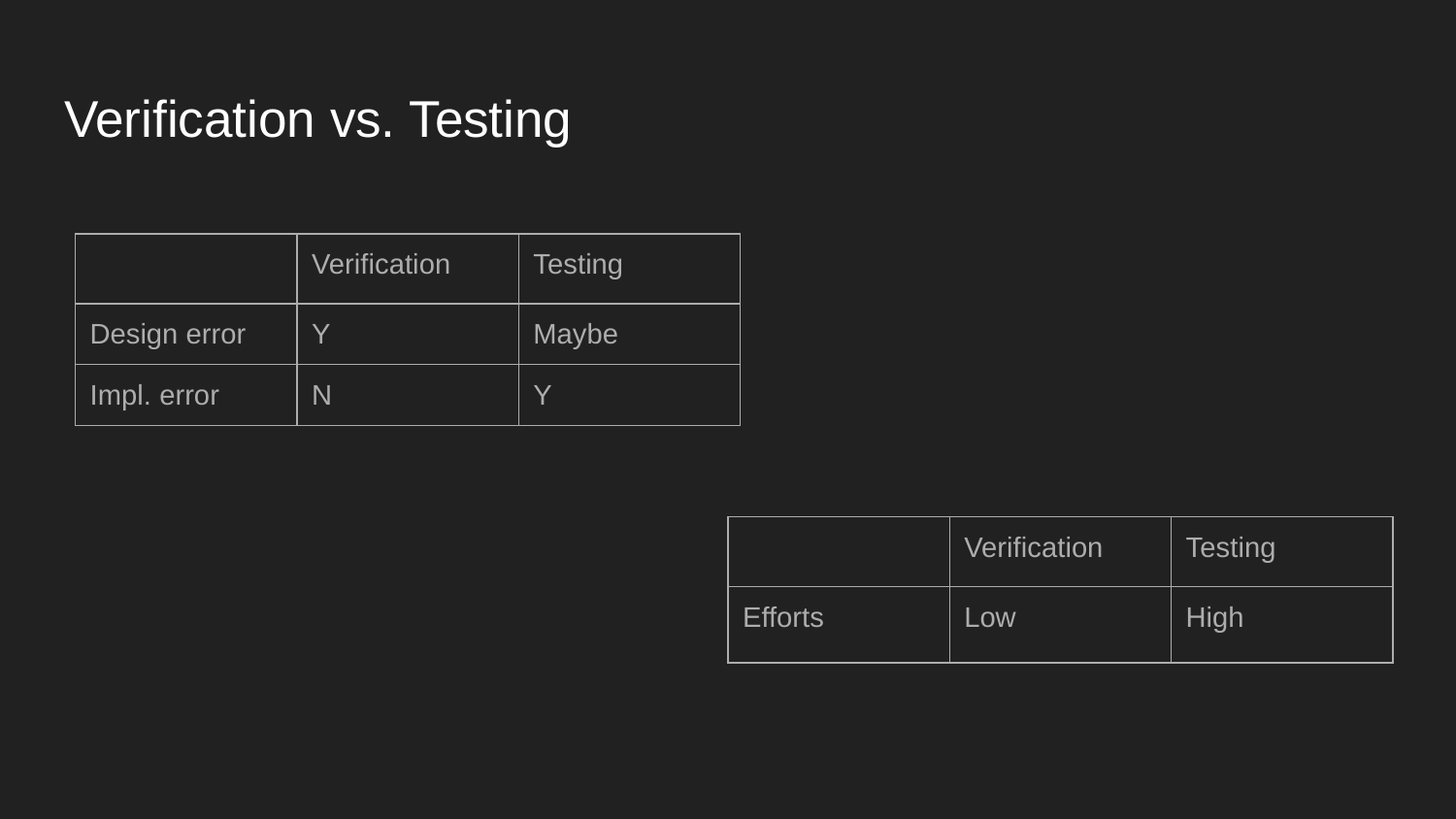

# Verification vs. Testing
|  | Verification | Testing |
| --- | --- | --- |
| Design error | Y | Maybe |
| Impl. error | N | Y |
|  | Verification | Testing |
| --- | --- | --- |
| Efforts | Low | High |